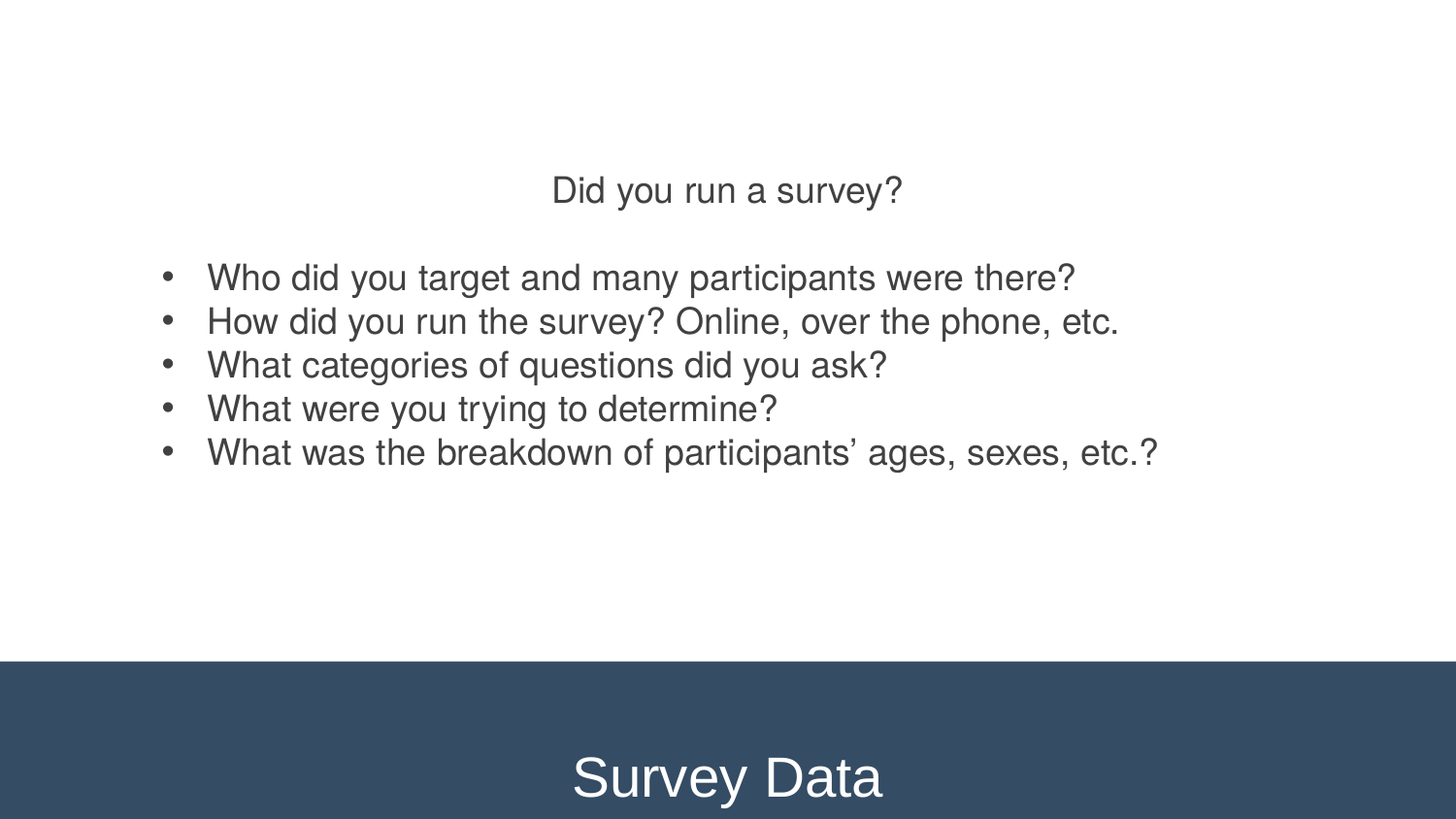

Did you run a survey?

Who did you target and many participants were there?
How did you run the survey? Online, over the phone, etc.
What categories of questions did you ask?
What were you trying to determine?
What was the breakdown of participants’ ages, sexes, etc.?

Survey Data